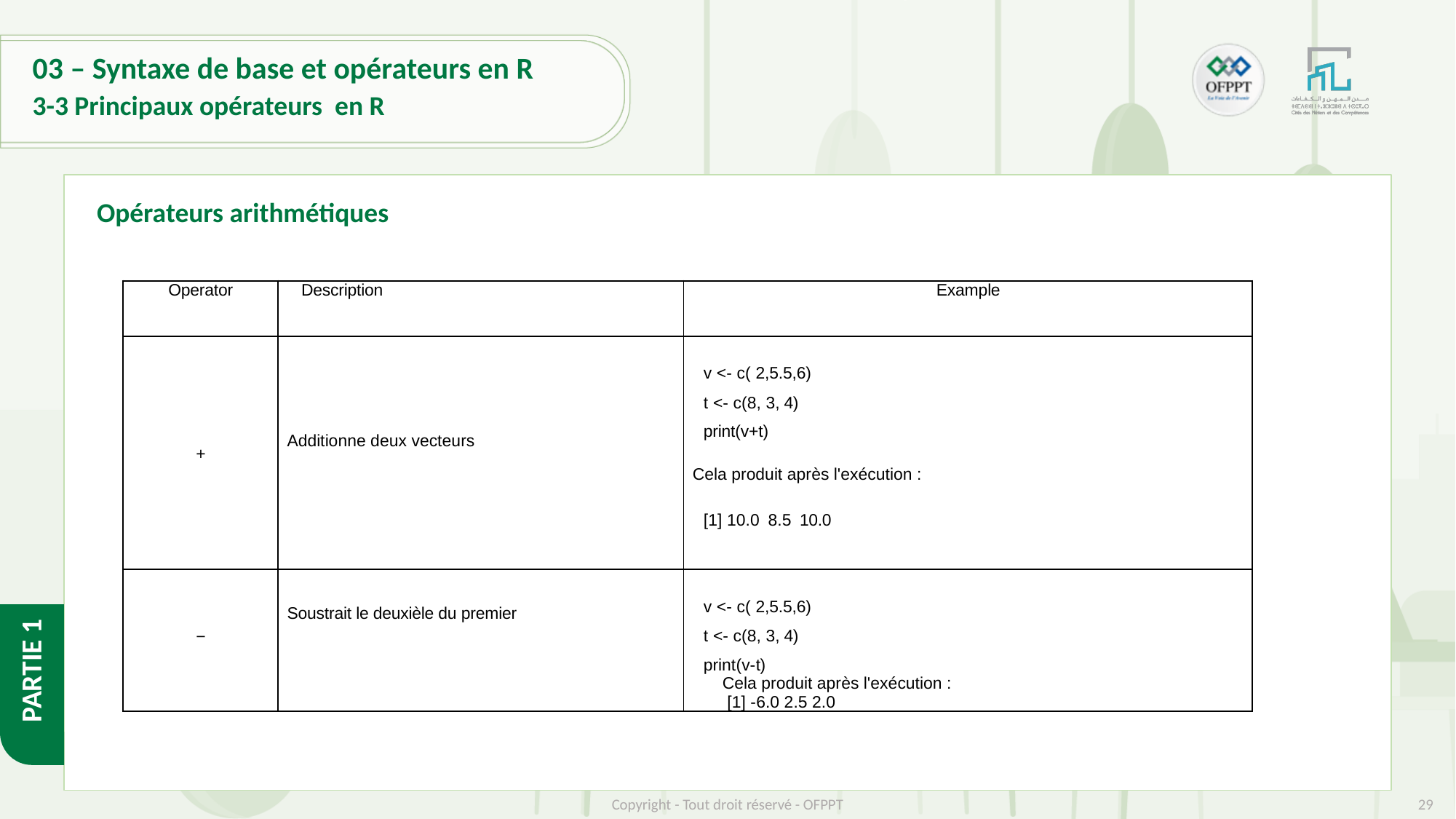

# 03 – Syntaxe de base et opérateurs en R
3-3 Principaux opérateurs  en R

Opérateurs arithmétiques

| Operator | Description | Example |
| --- | --- | --- |
| + | Additionne deux vecteurs | v <- c( 2,5.5,6) t <- c(8, 3, 4) print(v+t)   Cela produit après l'exécution :   [1] 10.0 8.5 10.0 |
| − | Soustrait le deuxièle du premier | v <- c( 2,5.5,6) t <- c(8, 3, 4) print(v-t) Cela produit après l'exécution :  [1] -6.0 2.5 2.0 |